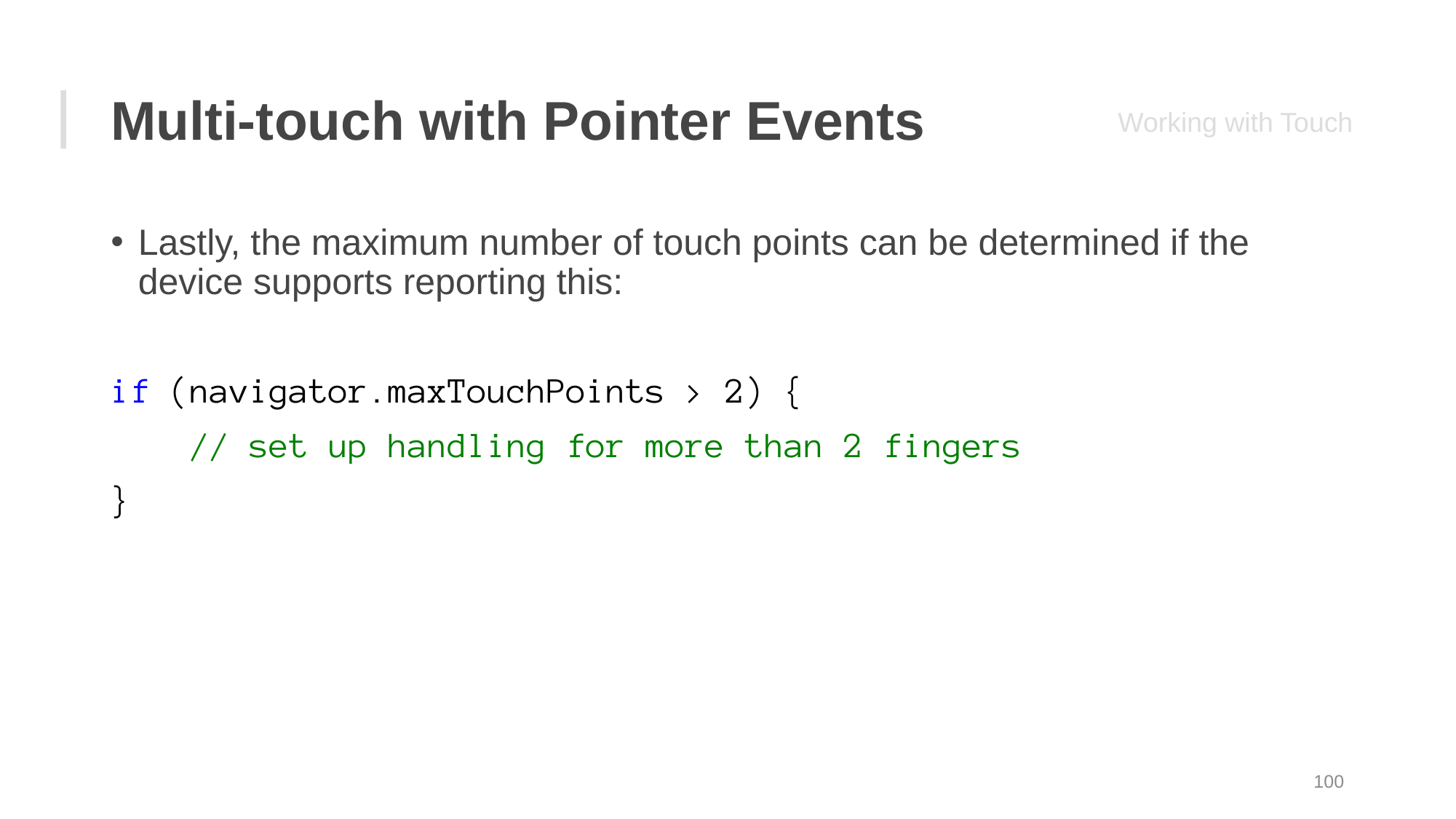

# Multi-touch with Pointer Events
Working with Touch
Lastly, the maximum number of touch points can be determined if the device supports reporting this:

if (navigator.maxTouchPoints > 2) {
    // set up handling for more than 2 fingers
}
100